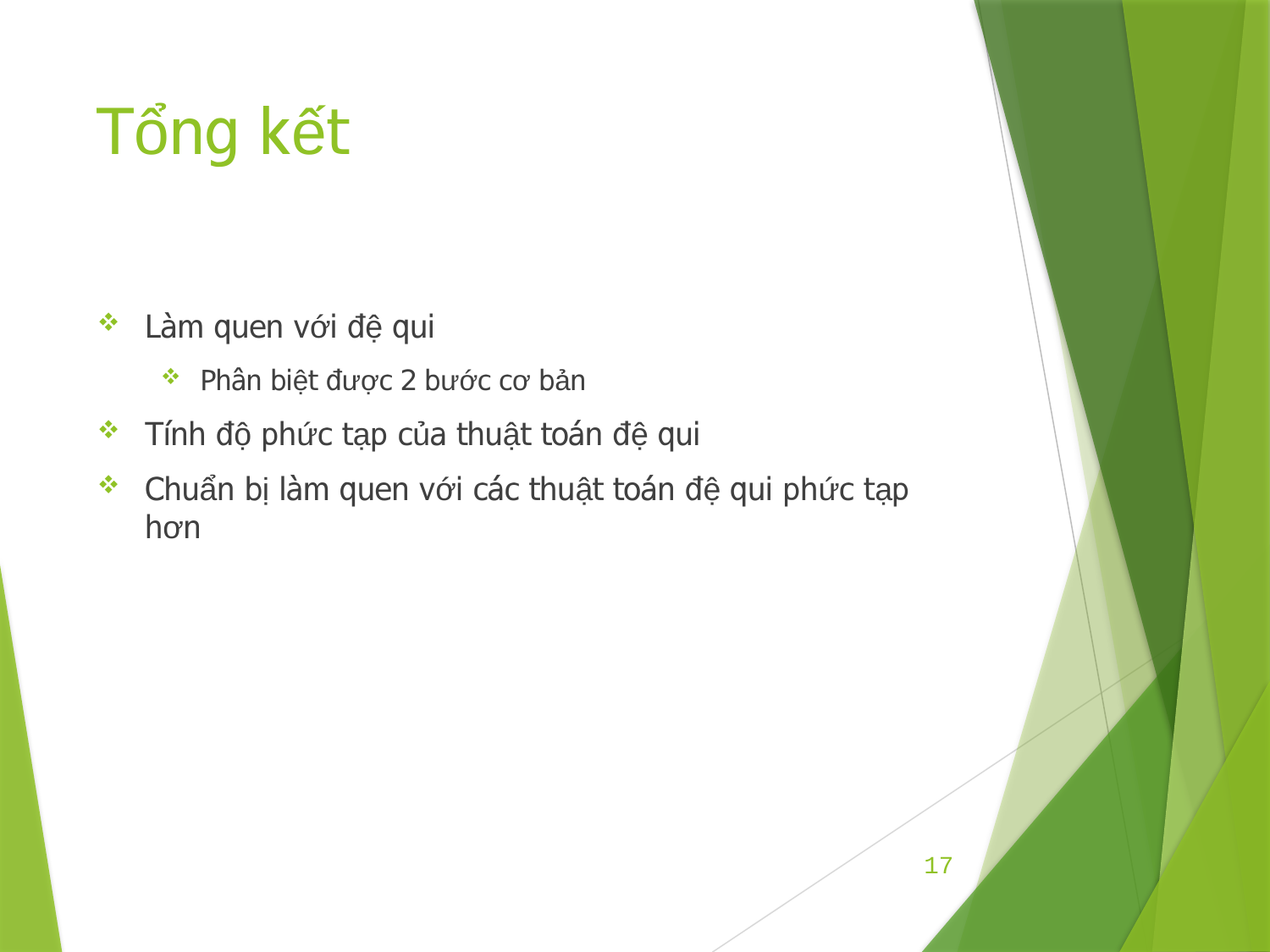

# Tổng kết
Làm quen với đệ qui
Phân biệt được 2 bước cơ bản
Tính độ phức tạp của thuật toán đệ qui
Chuẩn bị làm quen với các thuật toán đệ qui phức tạp hơn

17